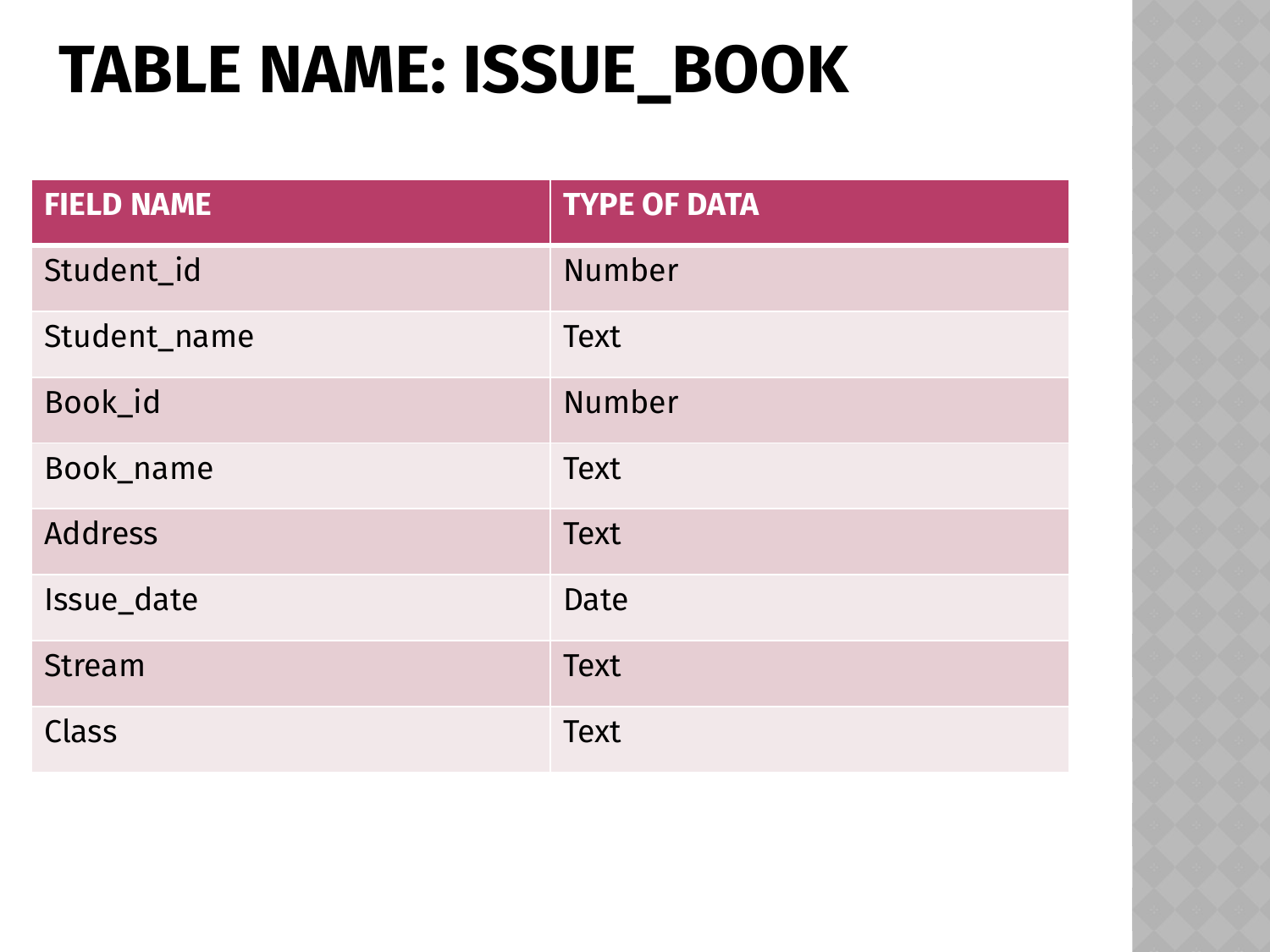

# TABLE NAME: issue_book
| FIELD NAME | TYPE OF DATA |
| --- | --- |
| Student\_id | Number |
| Student\_name | Text |
| Book\_id | Number |
| Book\_name | Text |
| Address | Text |
| Issue\_date | Date |
| Stream | Text |
| Class | Text |